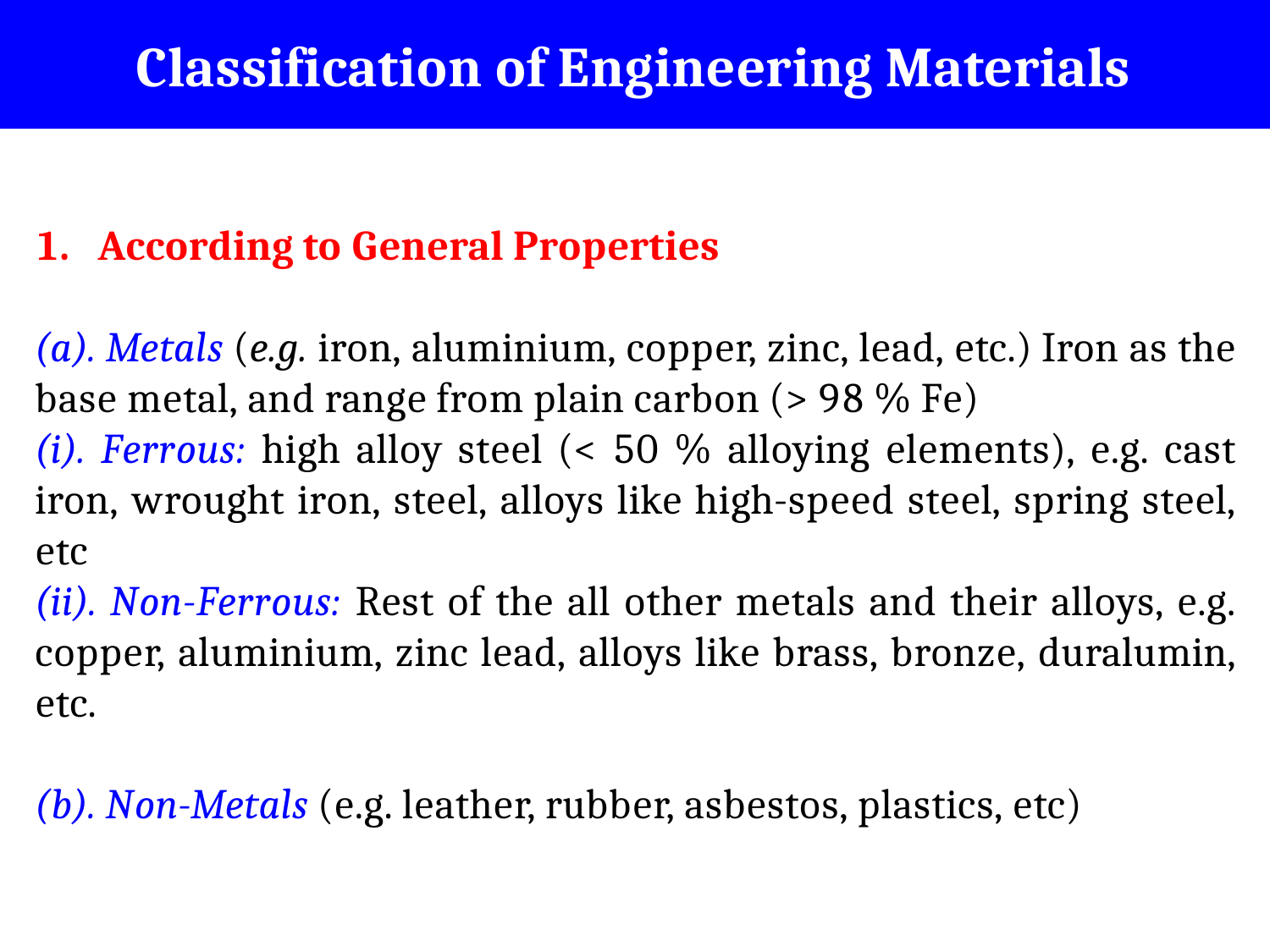

# Classification of Engineering Materials
According to General Properties

(a). Metals (e.g. iron, aluminium, copper, zinc, lead, etc.) Iron as the base metal, and range from plain carbon (> 98 % Fe)
(i). Ferrous: high alloy steel (< 50 % alloying elements), e.g. cast iron, wrought iron, steel, alloys like high-speed steel, spring steel, etc
(ii). Non-Ferrous: Rest of the all other metals and their alloys, e.g. copper, aluminium, zinc lead, alloys like brass, bronze, duralumin, etc.

(b). Non-Metals (e.g. leather, rubber, asbestos, plastics, etc)